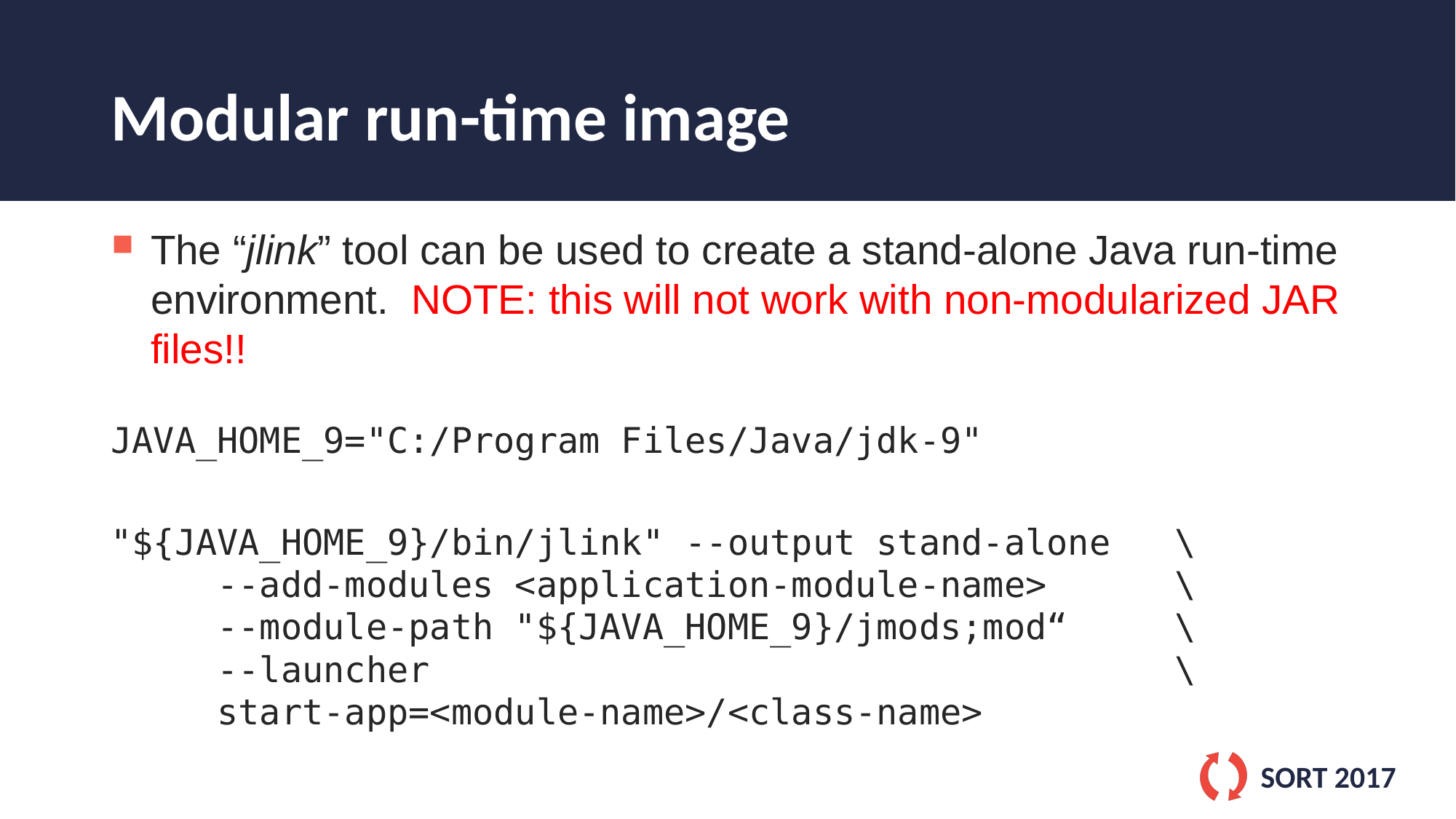

# Modular run-time image
The “jlink” tool can be used to create a stand-alone Java run-time environment.  NOTE: this will not work with non-modularized JAR files!!

JAVA_HOME_9="C:/Program Files/Java/jdk-9"

"${JAVA_HOME_9}/bin/jlink" --output stand-alone   \
     --add-modules <application-module-name>      \
     --module-path "${JAVA_HOME_9}/jmods;mod“     \
     --launcher                                   \
     start-app=<module-name>/<class-name>